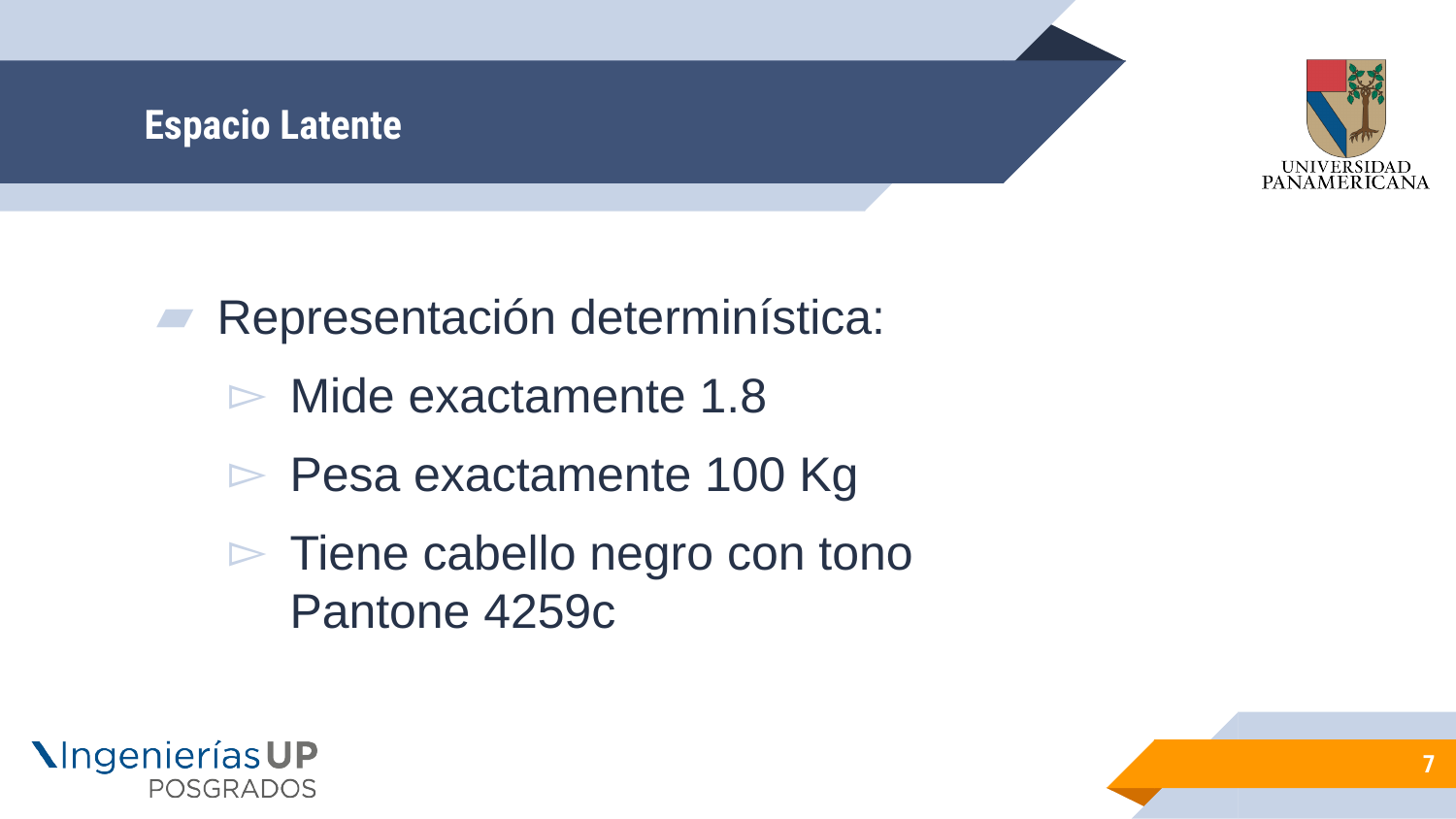

# Espacio Latente
Representación determinística:
Mide exactamente 1.8
Pesa exactamente 100 Kg
Tiene cabello negro con tono Pantone 4259c
7